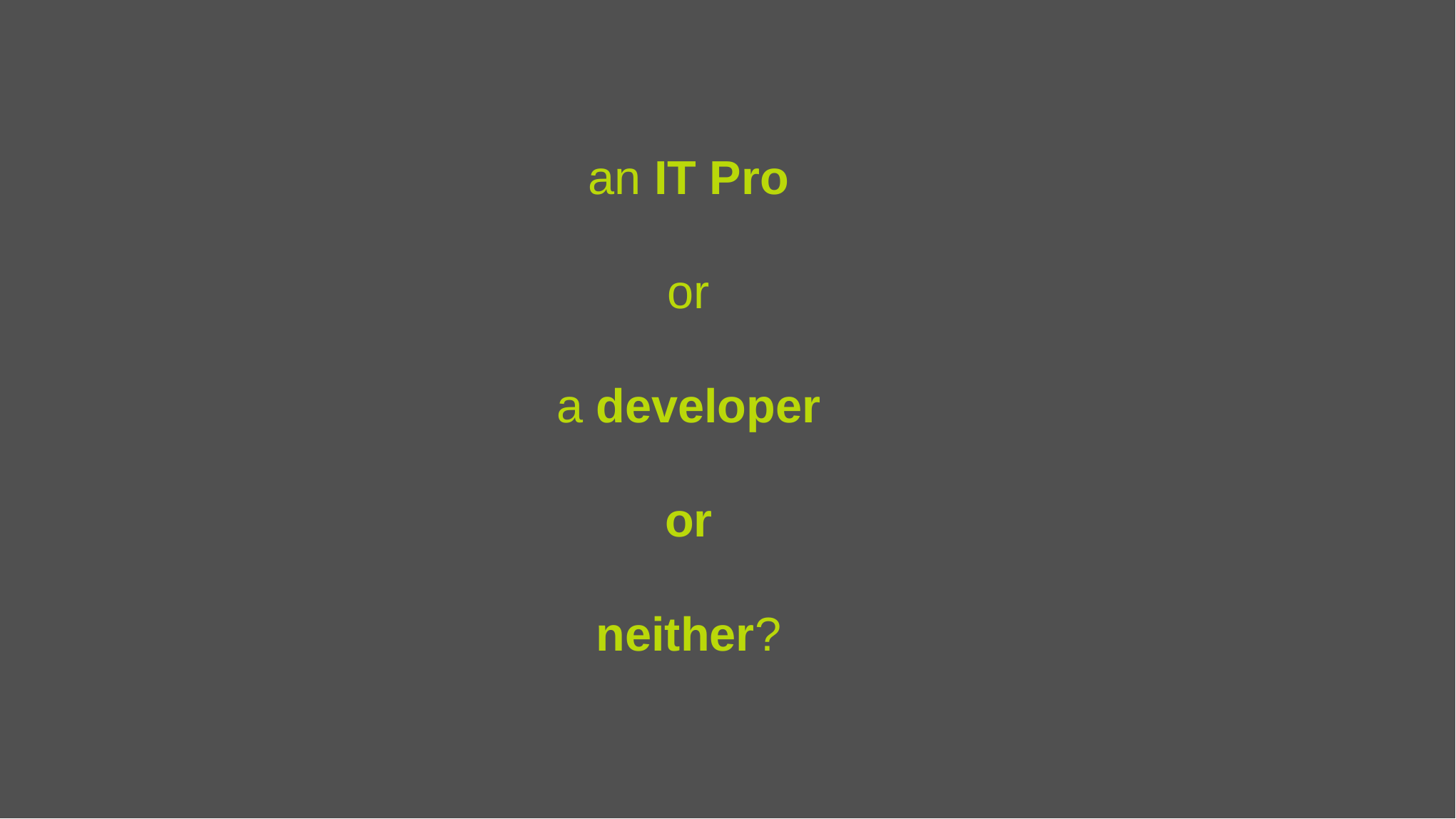

an IT Pro

or

a developer
or

neither?